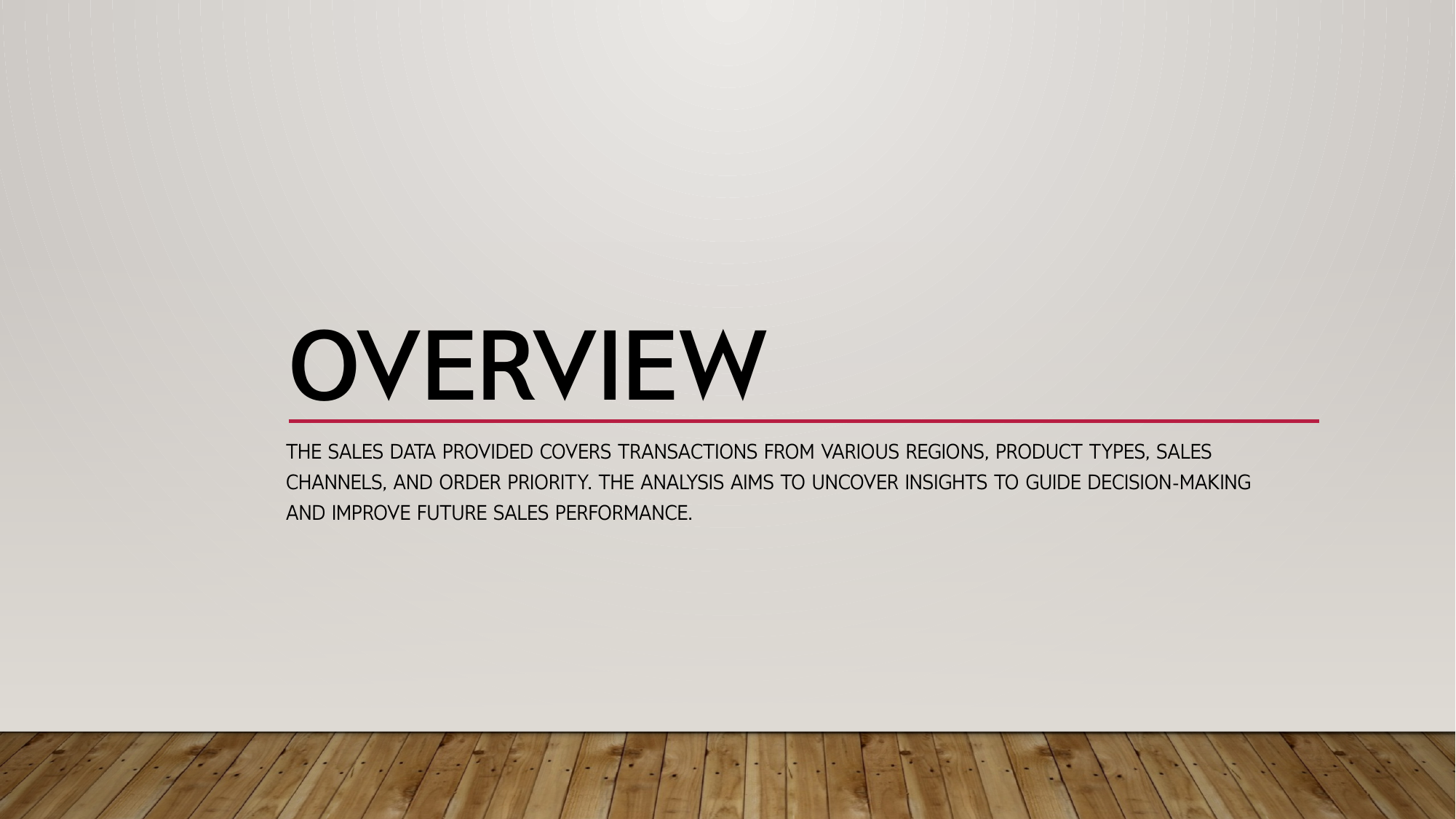

# Overview
The sales data provided covers transactions from various regions, product types, sales channels, and Order Priority. The analysis aims to uncover insights to guide decision-making and improve future sales performance.